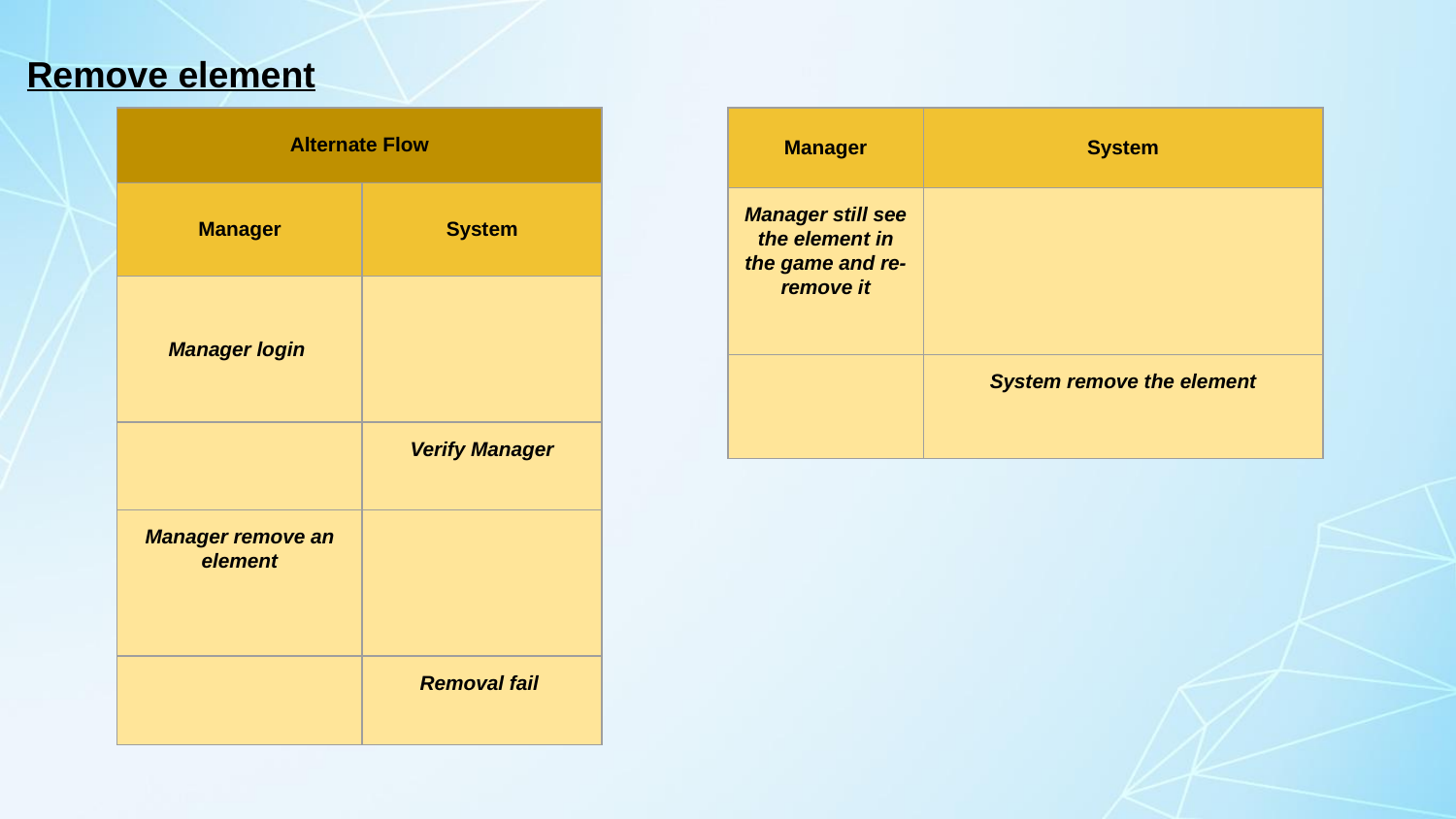

Remove element
| Alternate Flow |  |
| --- | --- |
| Manager | System |
| Manager login |  |
|  | Verify Manager |
| Manager remove an element |  |
|  | Removal fail |
| Manager | System |
| --- | --- |
| Manager still see the element in the game and re-remove it |  |
|  | System remove the element |